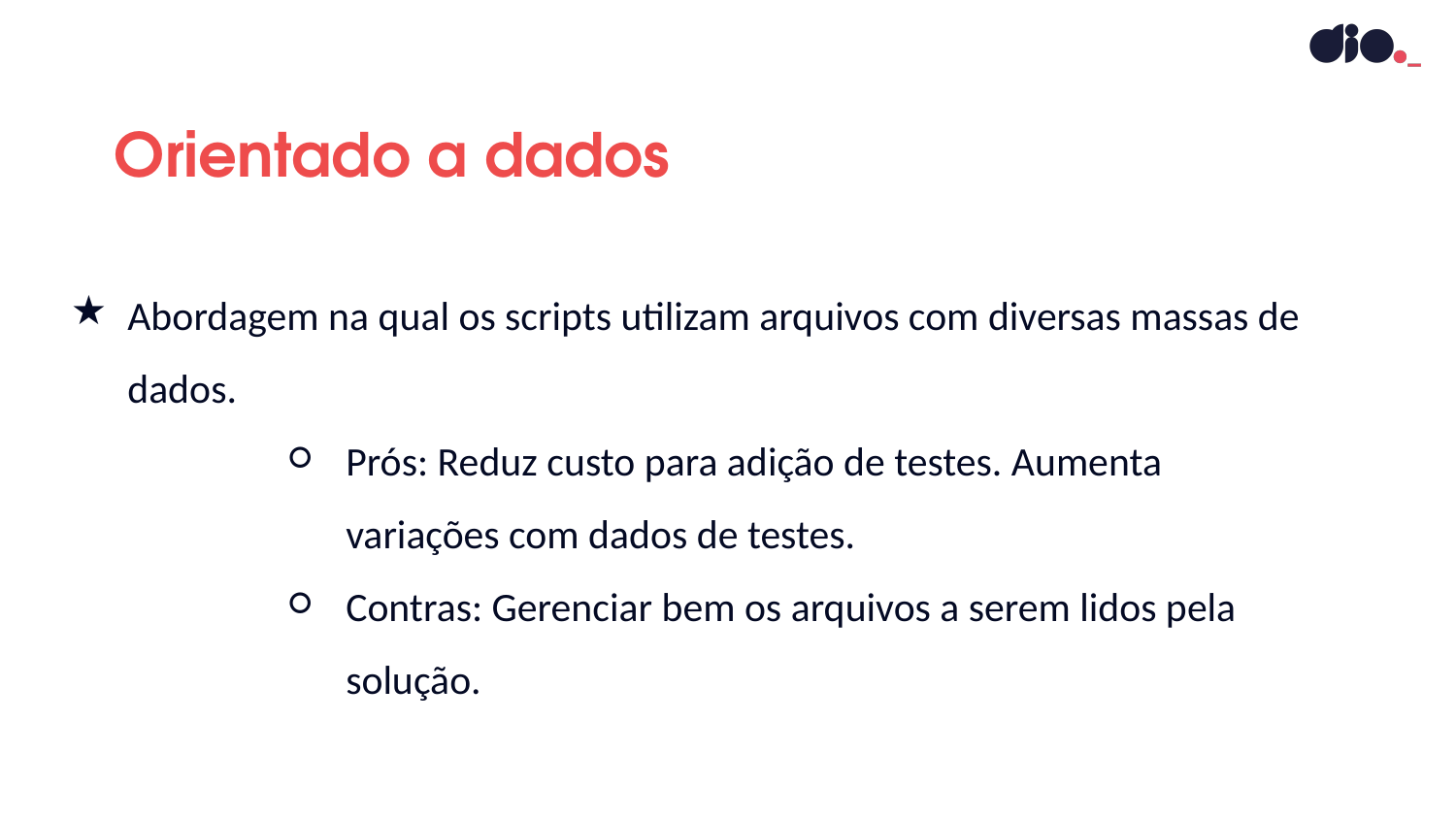

Orientado a dados
Abordagem na qual os scripts utilizam arquivos com diversas massas de dados.
Prós: Reduz custo para adição de testes. Aumenta variações com dados de testes.
Contras: Gerenciar bem os arquivos a serem lidos pela solução.